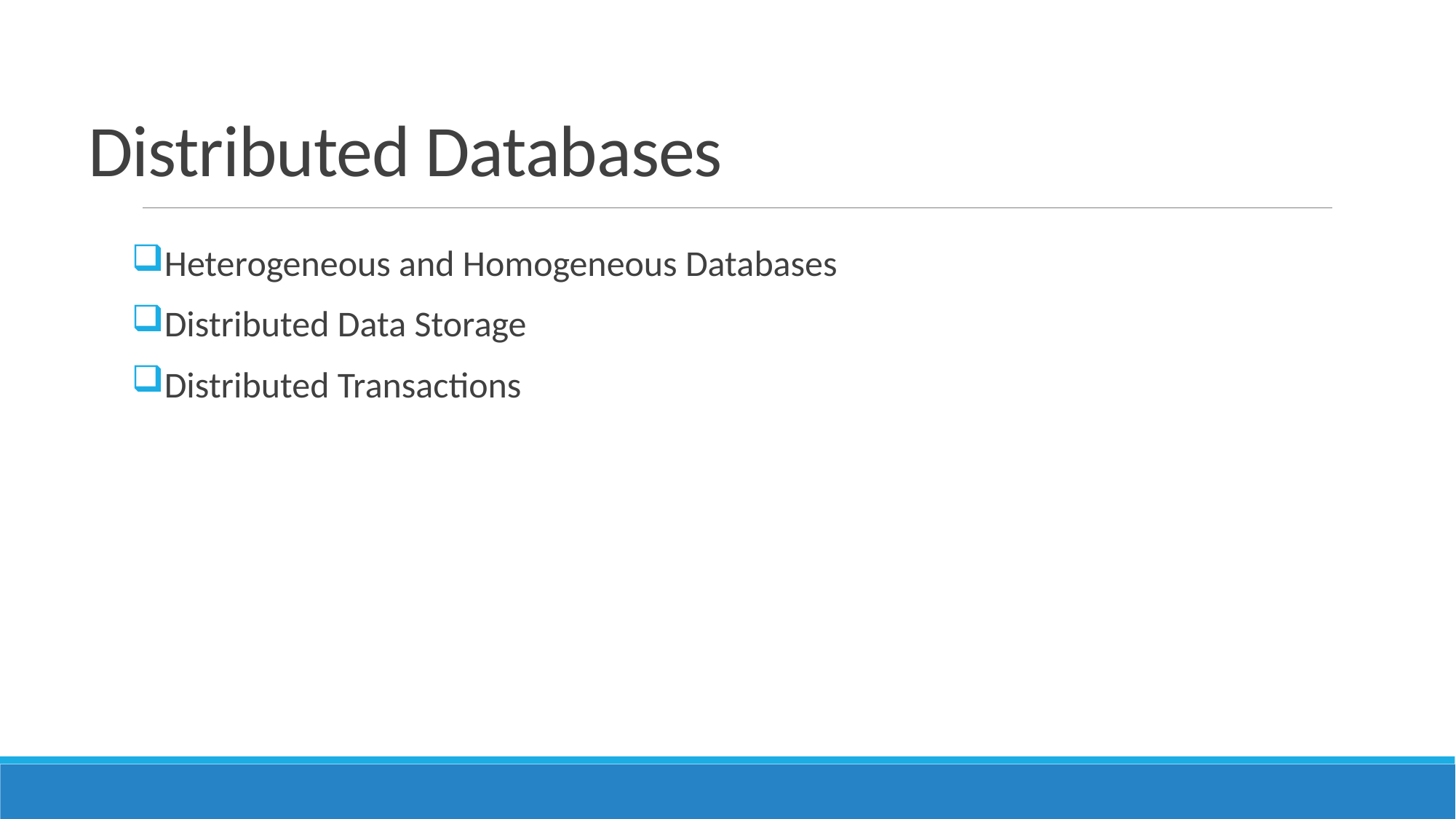

# Distributed Databases
Heterogeneous and Homogeneous Databases
Distributed Data Storage
Distributed Transactions